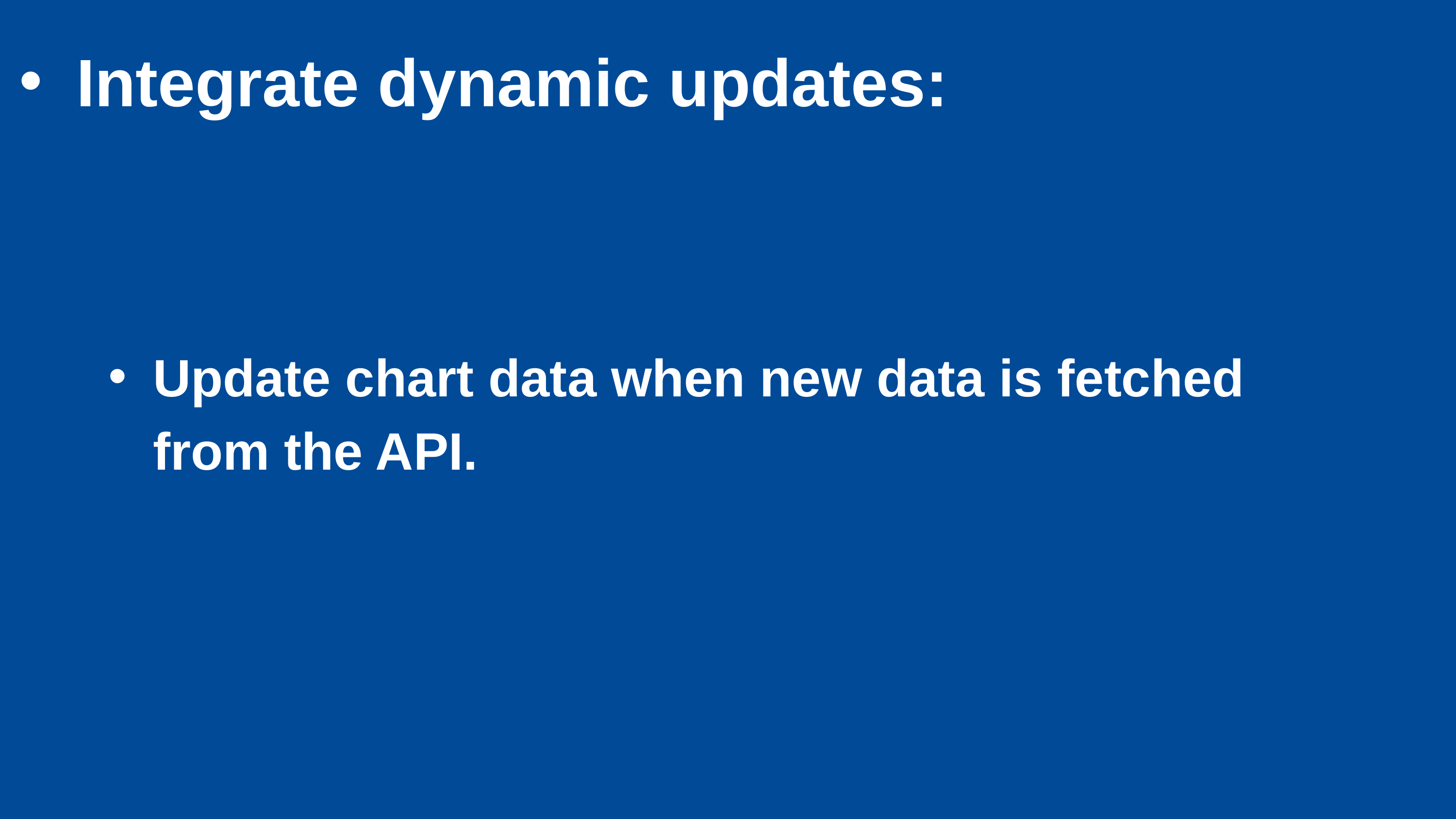

Integrate dynamic updates:

Update chart data when new data is fetched from the API.